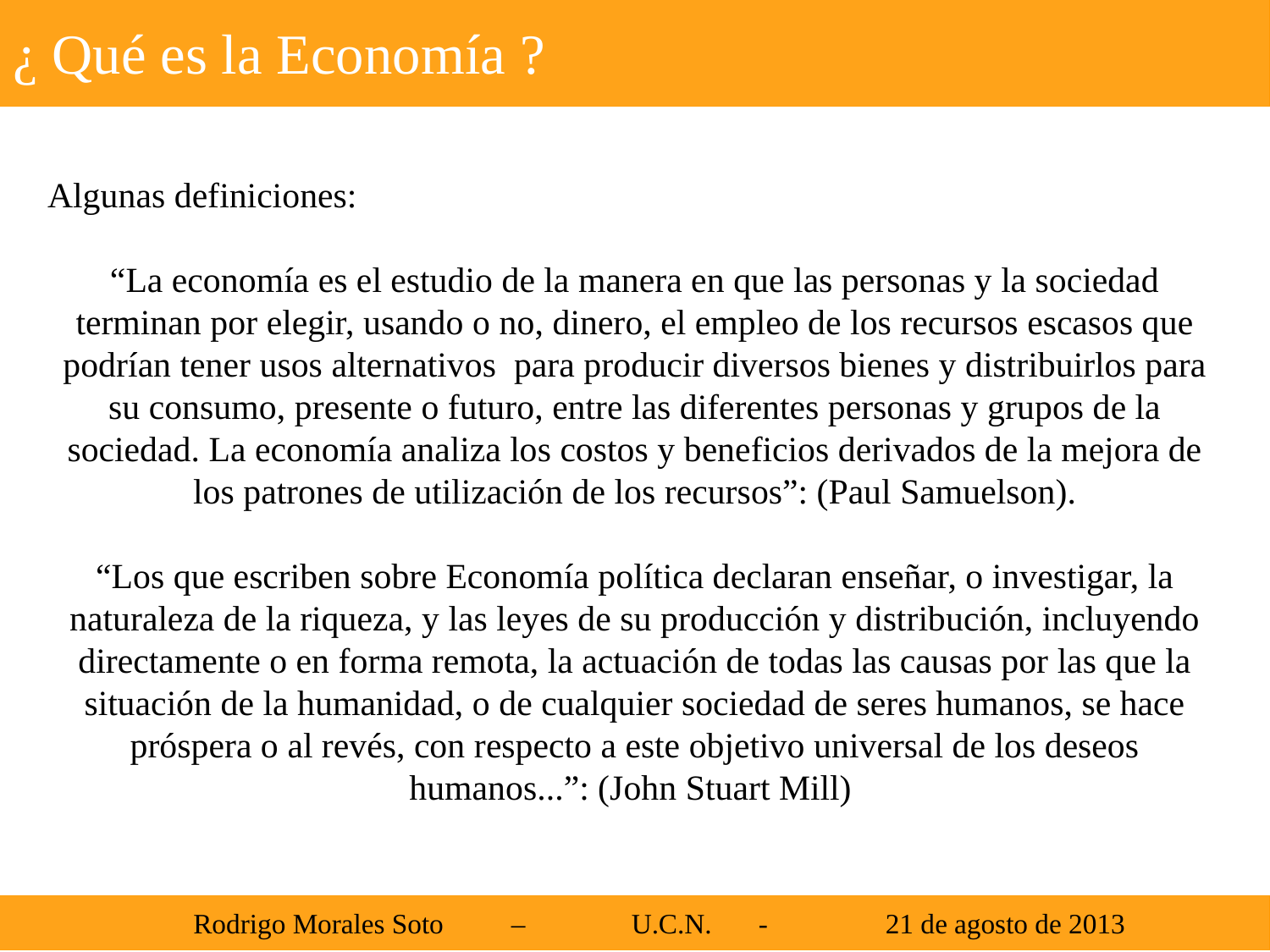

¿ Qué es la Economía ?
Algunas definiciones:

“La economía es el estudio de la manera en que las personas y la sociedad terminan por elegir, usando o no, dinero, el empleo de los recursos escasos que podrían tener usos alternativos  para producir diversos bienes y distribuirlos para su consumo, presente o futuro, entre las diferentes personas y grupos de la sociedad. La economía analiza los costos y beneficios derivados de la mejora de los patrones de utilización de los recursos”: (Paul Samuelson).

“Los que escriben sobre Economía política declaran enseñar, o investigar, la naturaleza de la riqueza, y las leyes de su producción y distribución, incluyendo directamente o en forma remota, la actuación de todas las causas por las que la situación de la humanidad, o de cualquier sociedad de seres humanos, se hace próspera o al revés, con respecto a este objetivo universal de los deseos humanos...”: (John Stuart Mill)
          Rodrigo Morales Soto	 – 	U.C.N. 	-	21 de agosto de 2013